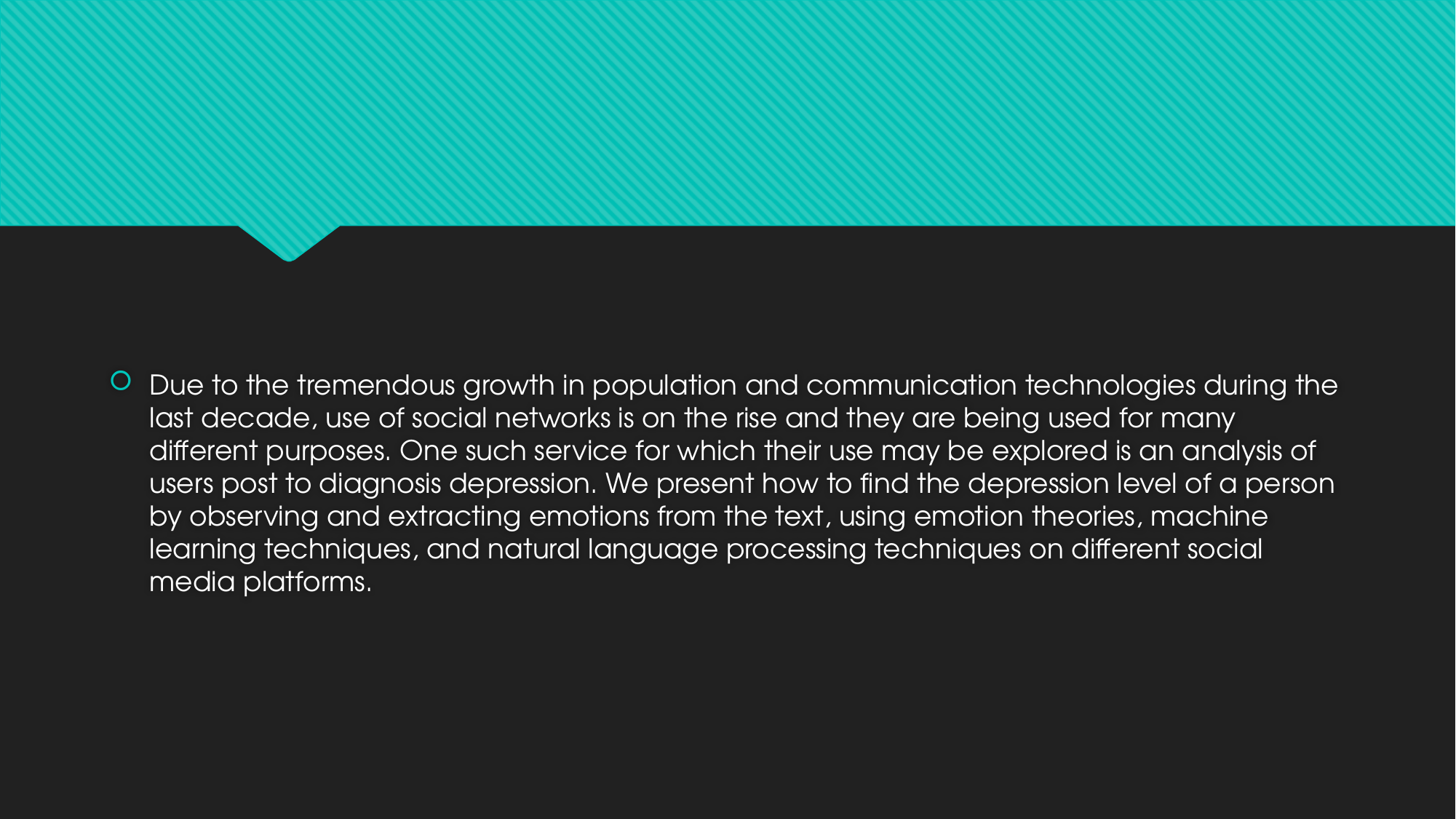

#
Due to the tremendous growth in population and communication technologies during the last decade, use of social networks is on the rise and they are being used for many different purposes. One such service for which their use may be explored is an analysis of users post to diagnosis depression. We present how to find the depression level of a person by observing and extracting emotions from the text, using emotion theories, machine learning techniques, and natural language processing techniques on different social media platforms.